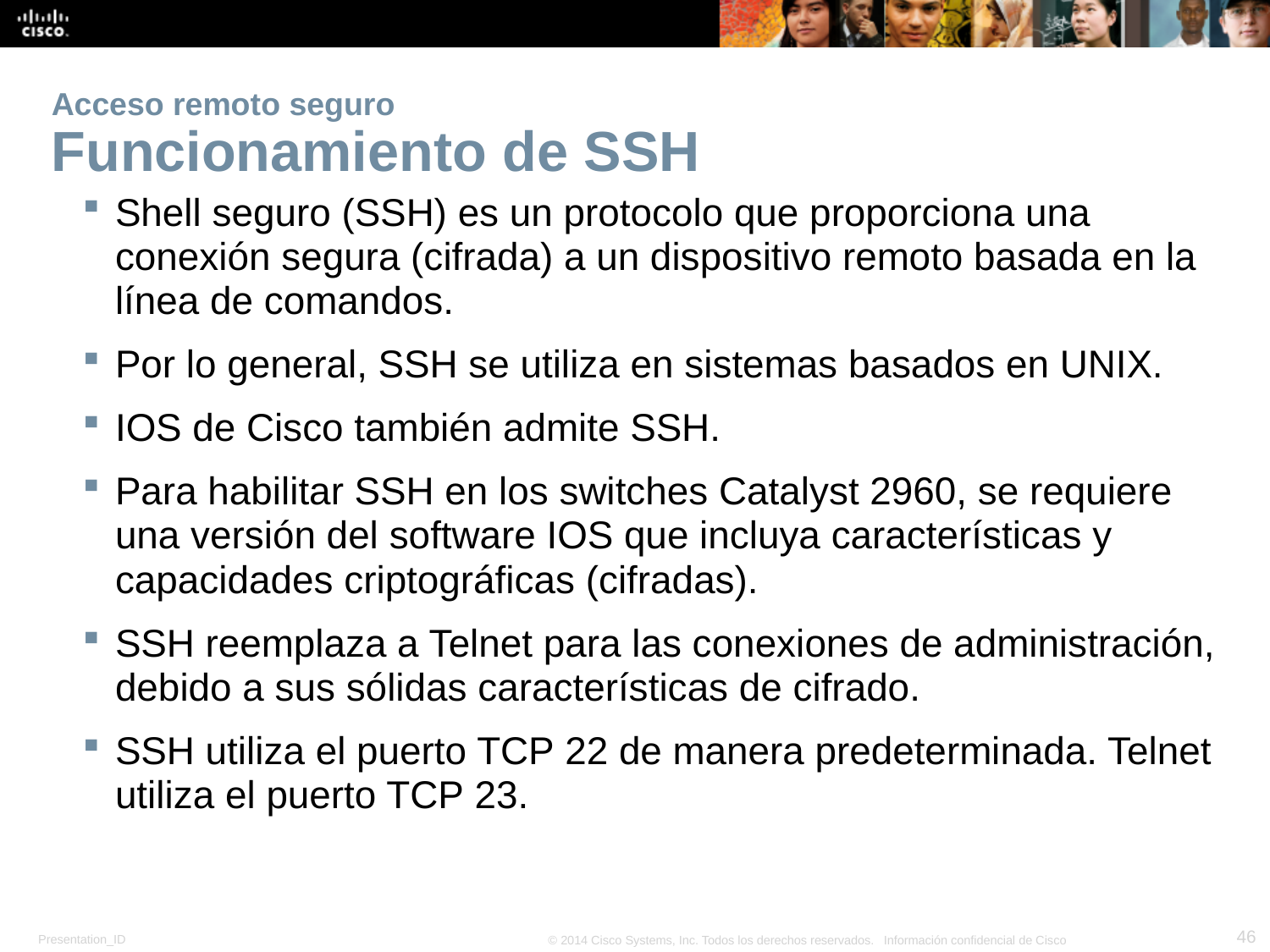

# Acceso remoto seguro Funcionamiento de SSH
Shell seguro (SSH) es un protocolo que proporciona una conexión segura (cifrada) a un dispositivo remoto basada en la línea de comandos.
Por lo general, SSH se utiliza en sistemas basados en UNIX.
IOS de Cisco también admite SSH.
Para habilitar SSH en los switches Catalyst 2960, se requiere una versión del software IOS que incluya características y capacidades criptográficas (cifradas).
SSH reemplaza a Telnet para las conexiones de administración, debido a sus sólidas características de cifrado.
SSH utiliza el puerto TCP 22 de manera predeterminada. Telnet utiliza el puerto TCP 23.